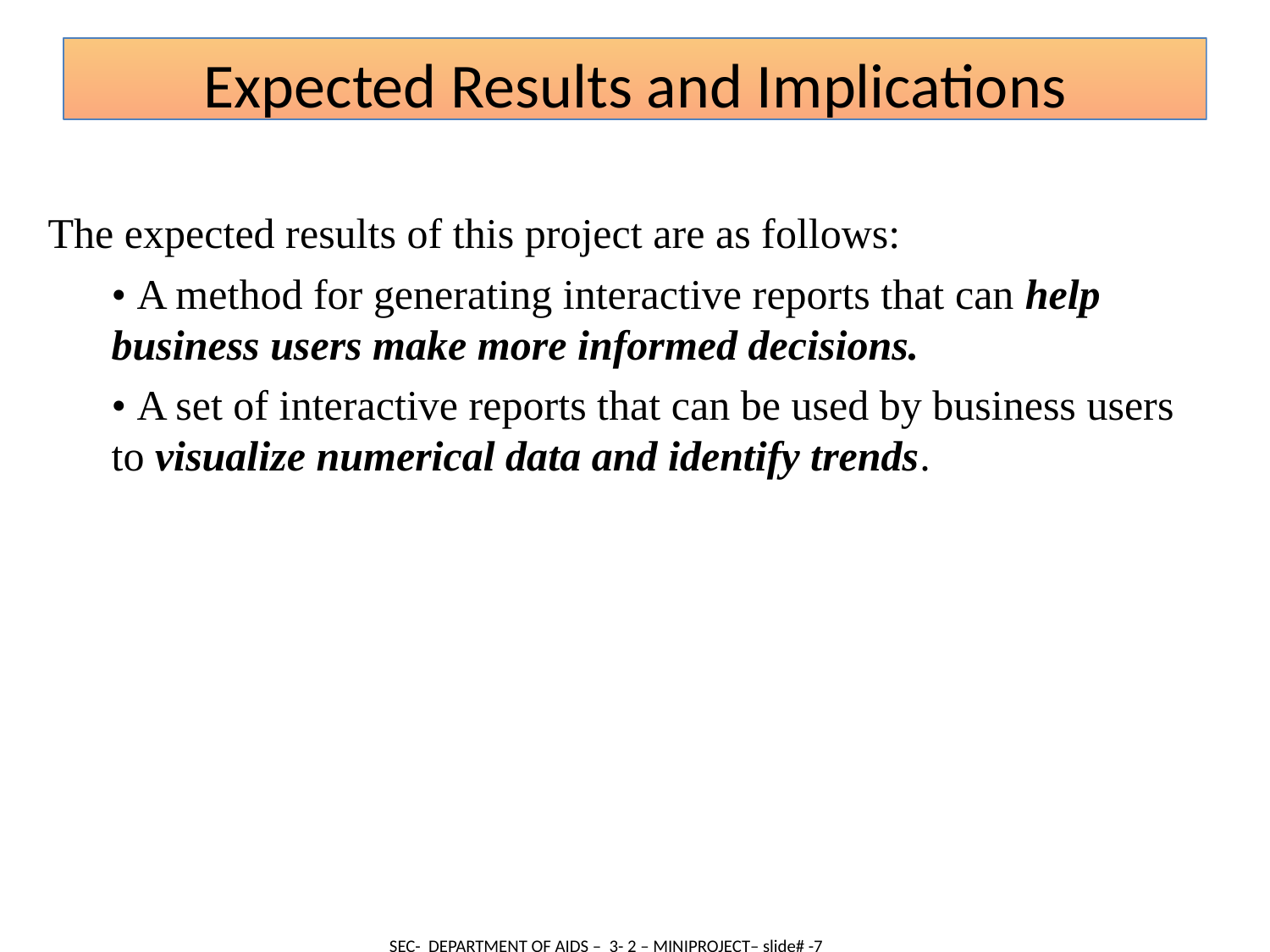

Expected Results and Implications

The expected results of this project are as follows:
• A method for generating interactive reports that can help business users make more informed decisions.
• A set of interactive reports that can be used by business users to visualize numerical data and identify trends.